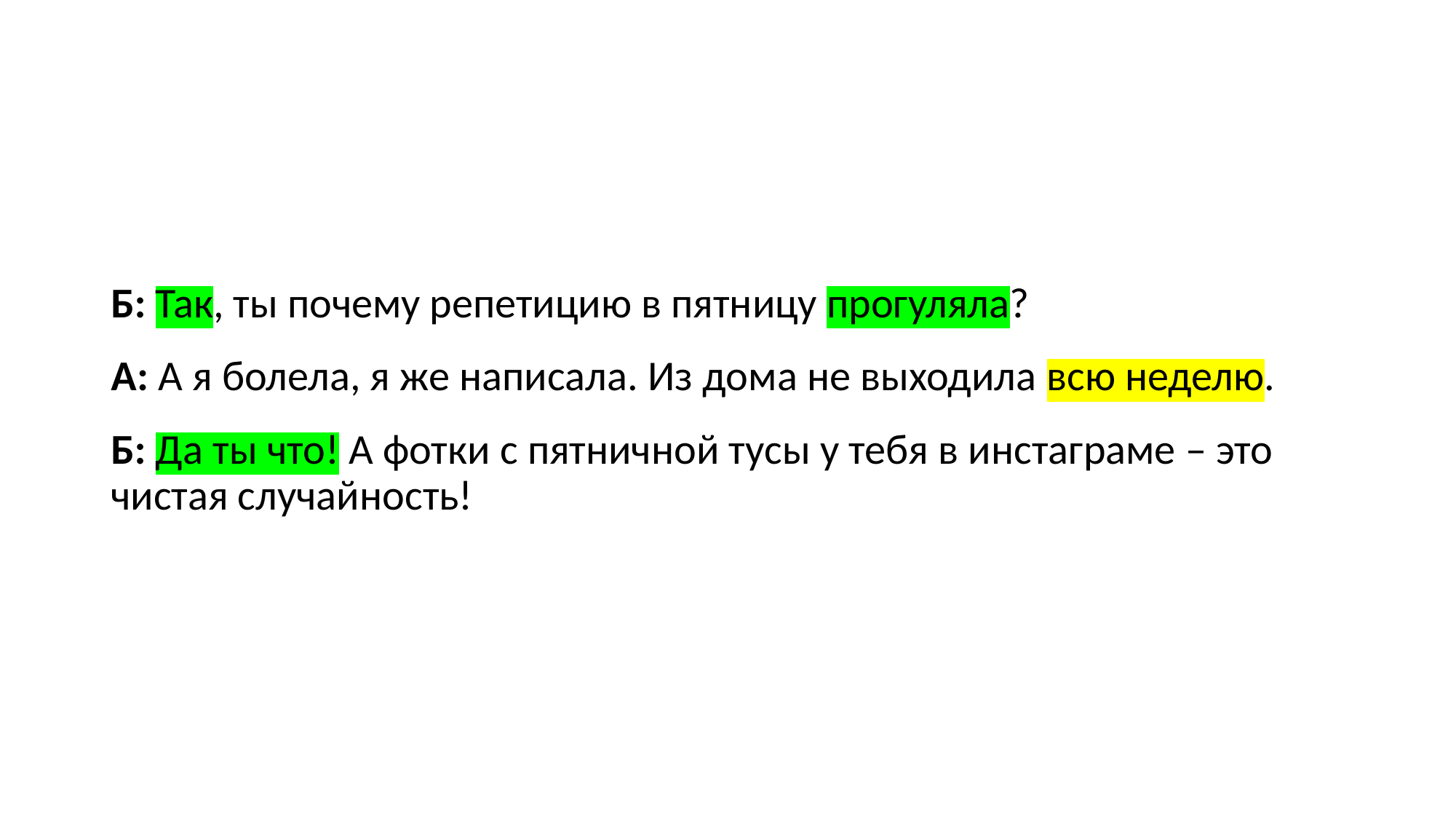

Б: Так, ты почему репетицию в пятницу прогуляла?
А: А я болела, я же написала. Из дома не выходила всю неделю.
Б: Да ты что! А фотки с пятничной тусы у тебя в инстаграме – это чистая случайность!